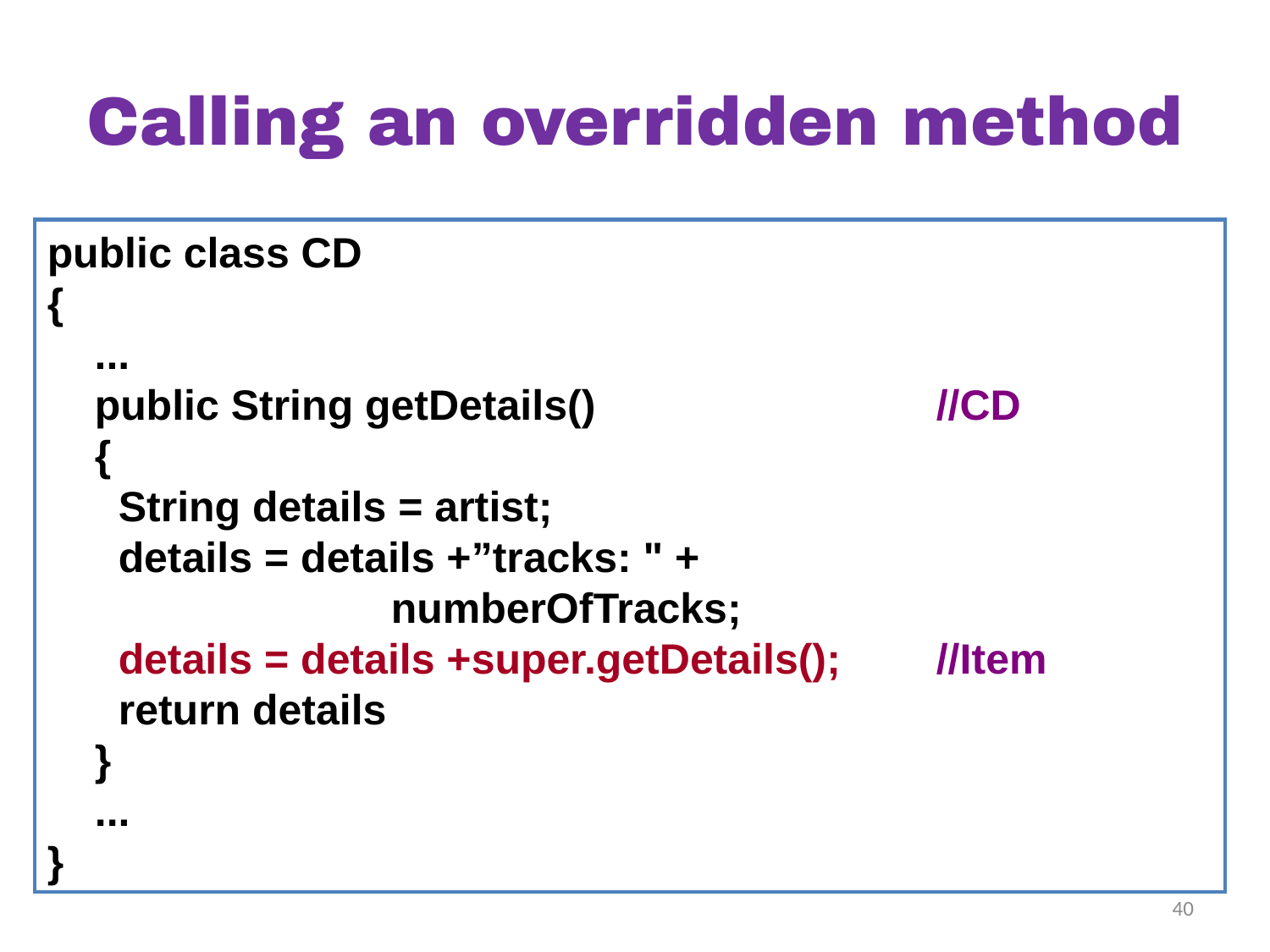

# Calling an overridden method
public class CD
{
    ...
    public String getDetails()			//CD
    {
      String details = artist;
      details = details +”tracks: " +
                             numberOfTracks;
      details = details +super.getDetails();  	//Item
      return details
    }
    ...
}
40